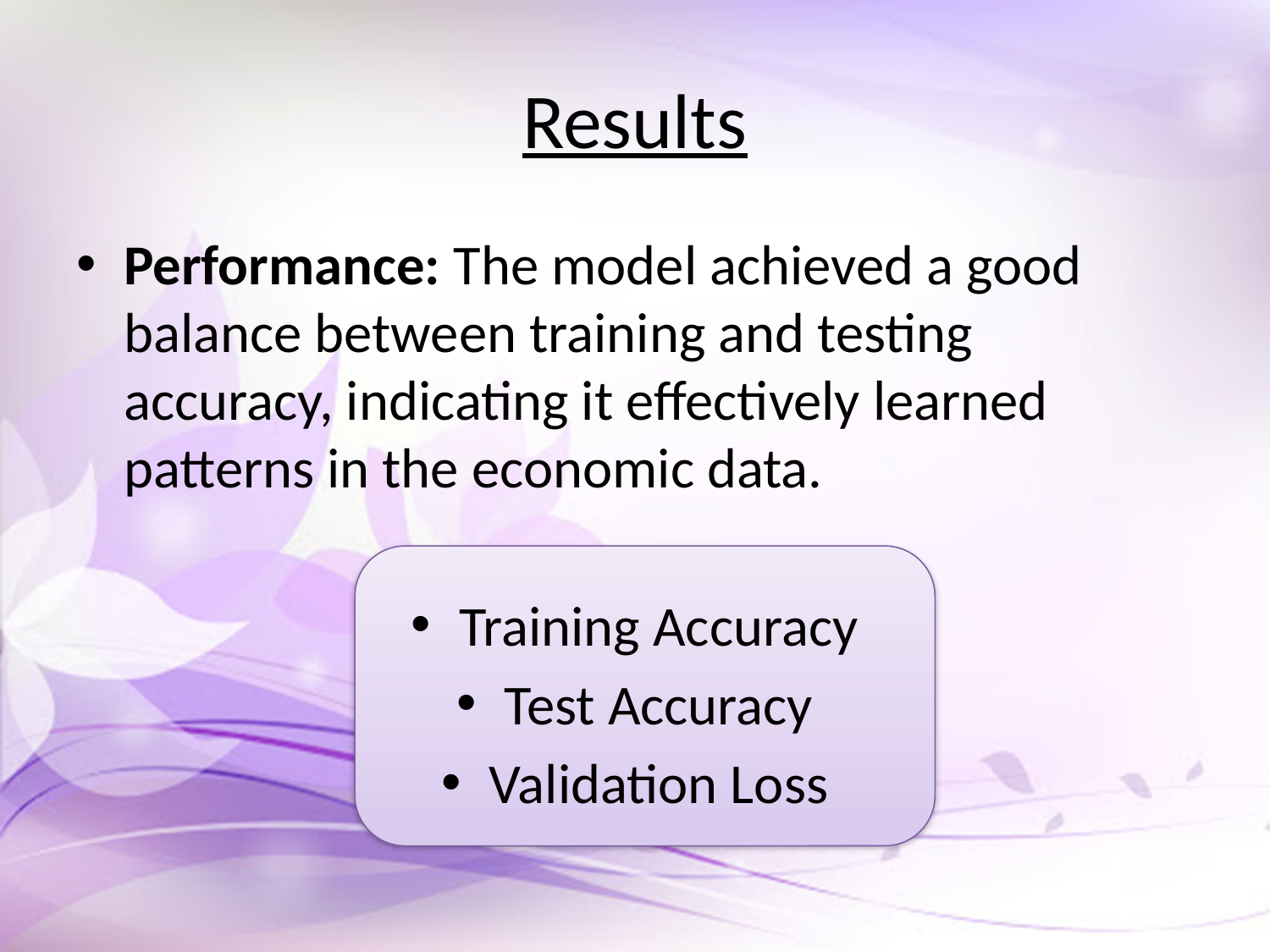

# Results
Performance: The model achieved a good balance between training and testing accuracy, indicating it effectively learned patterns in the economic data.

Training Accuracy
Test Accuracy
Validation Loss